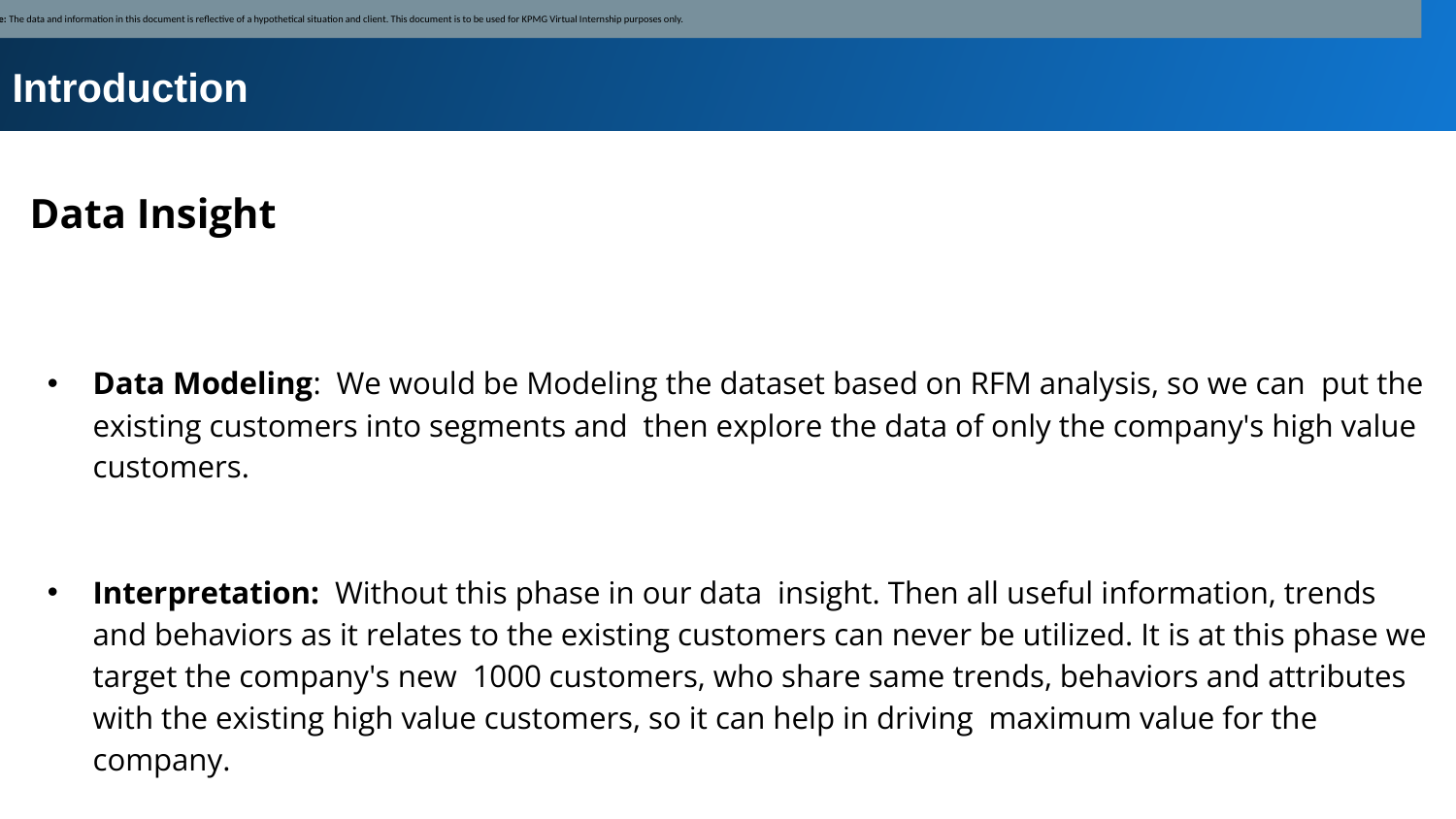

Note: The data and information in this document is reflective of a hypothetical situation and client. This document is to be used for KPMG Virtual Internship purposes only.

Introduction
Data Insight
Data Modeling:  We would be Modeling the dataset based on RFM analysis, so we can  put the existing customers into segments and  then explore the data of only the company's high value customers.

Interpretation:  Without this phase in our data  insight. Then all useful information, trends and behaviors as it relates to the existing customers can never be utilized. It is at this phase we target the company's new  1000 customers, who share same trends, behaviors and attributes with the existing high value customers, so it can help in driving  maximum value for the company.